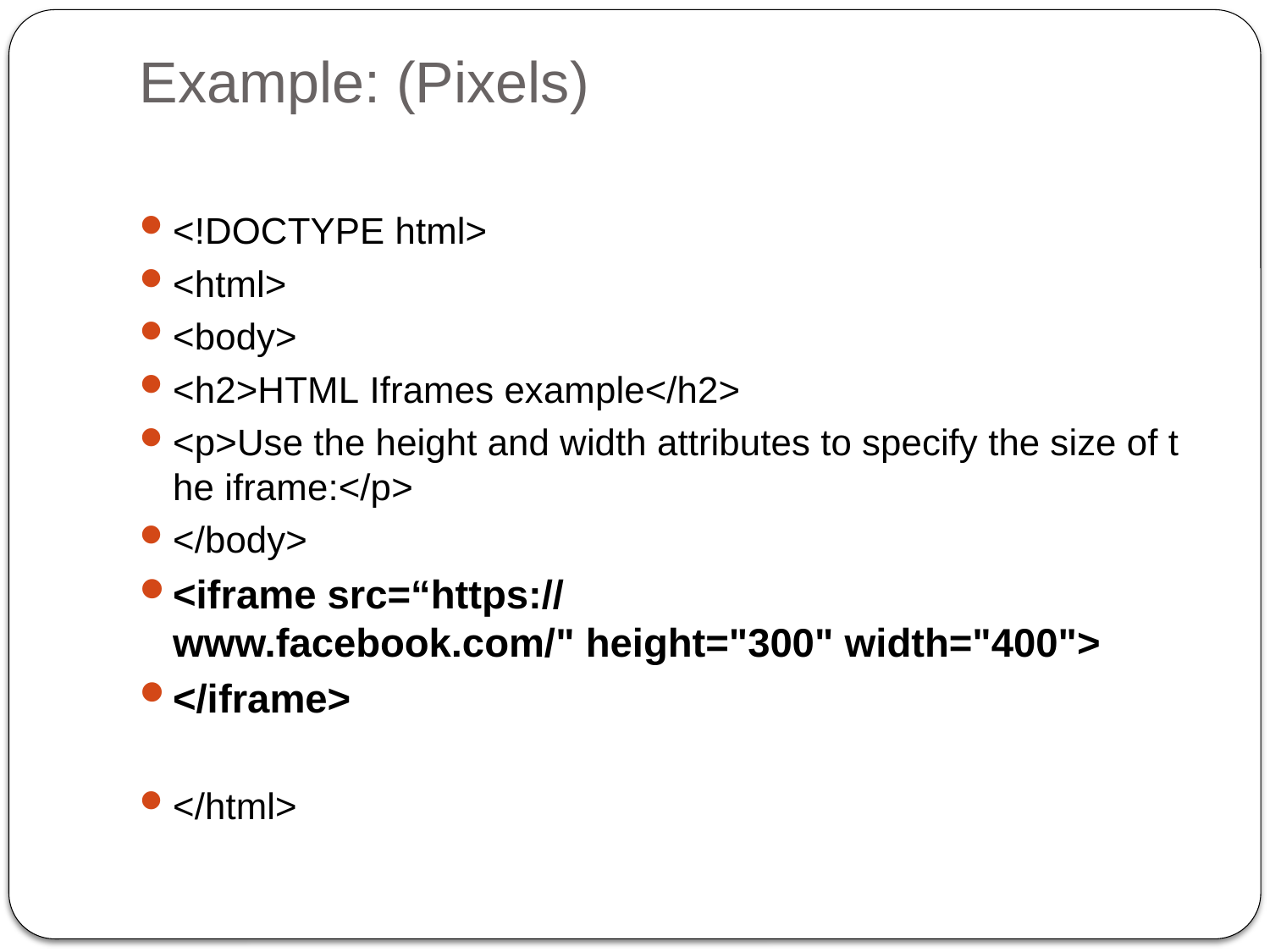

# Example: (Pixels)
<!DOCTYPE html>
<html>
<body>
<h2>HTML Iframes example</h2>
<p>Use the height and width attributes to specify the size of the iframe:</p>
</body>
<iframe src=“https://www.facebook.com/" height="300" width="400">
</iframe>

</html>